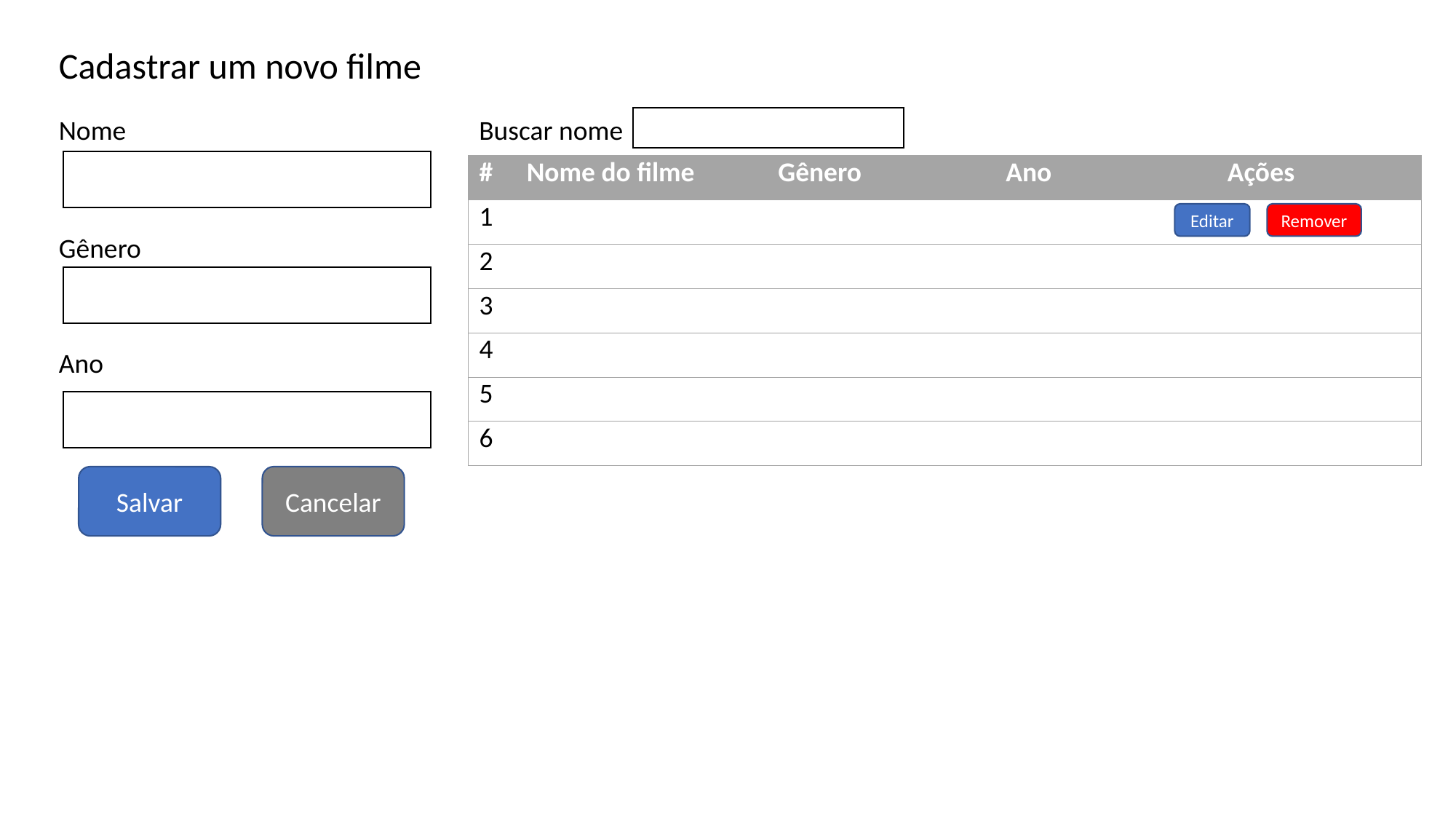

Cadastrar um novo filme
Nome
Buscar nome

| # | Nome do filme | Gênero | Ano | Ações |
| --- | --- | --- | --- | --- |
| 1 |  |  |  |  |
| 2 |  |  |  |  |
| 3 |  |  |  |  |
| 4 |  |  |  |  |
| 5 |  |  |  |  |
| 6 |  |  |  |  |
Editar
Remover
Gênero

Ano

Salvar
Cancelar